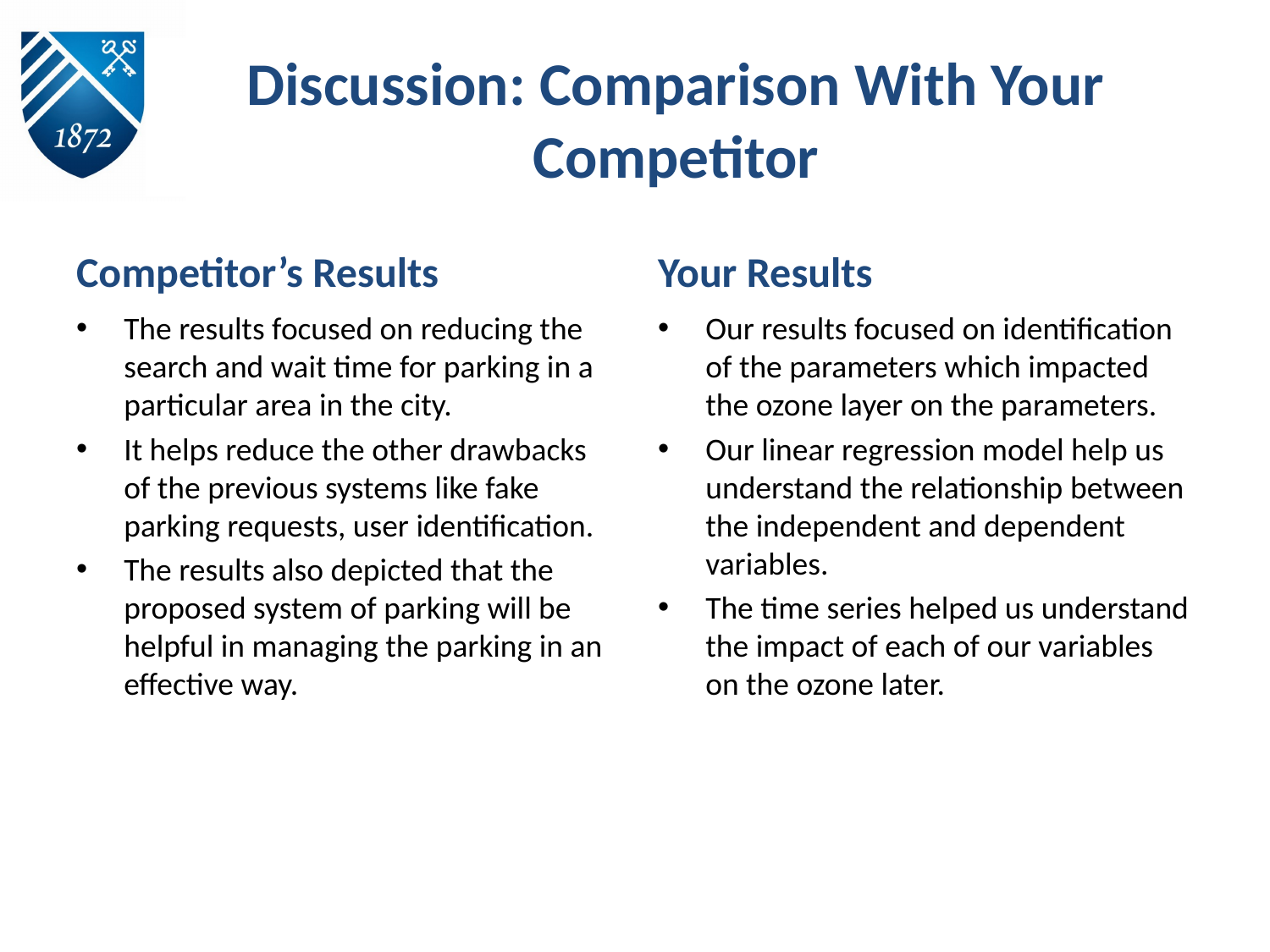

# Discussion: Comparison With Your Competitor
Competitor’s Results
Your Results
The results focused on reducing the search and wait time for parking in a particular area in the city.
It helps reduce the other drawbacks of the previous systems like fake parking requests, user identification.
The results also depicted that the proposed system of parking will be helpful in managing the parking in an effective way.
Our results focused on identification of the parameters which impacted the ozone layer on the parameters.
Our linear regression model help us understand the relationship between the independent and dependent variables.
The time series helped us understand the impact of each of our variables on the ozone later.